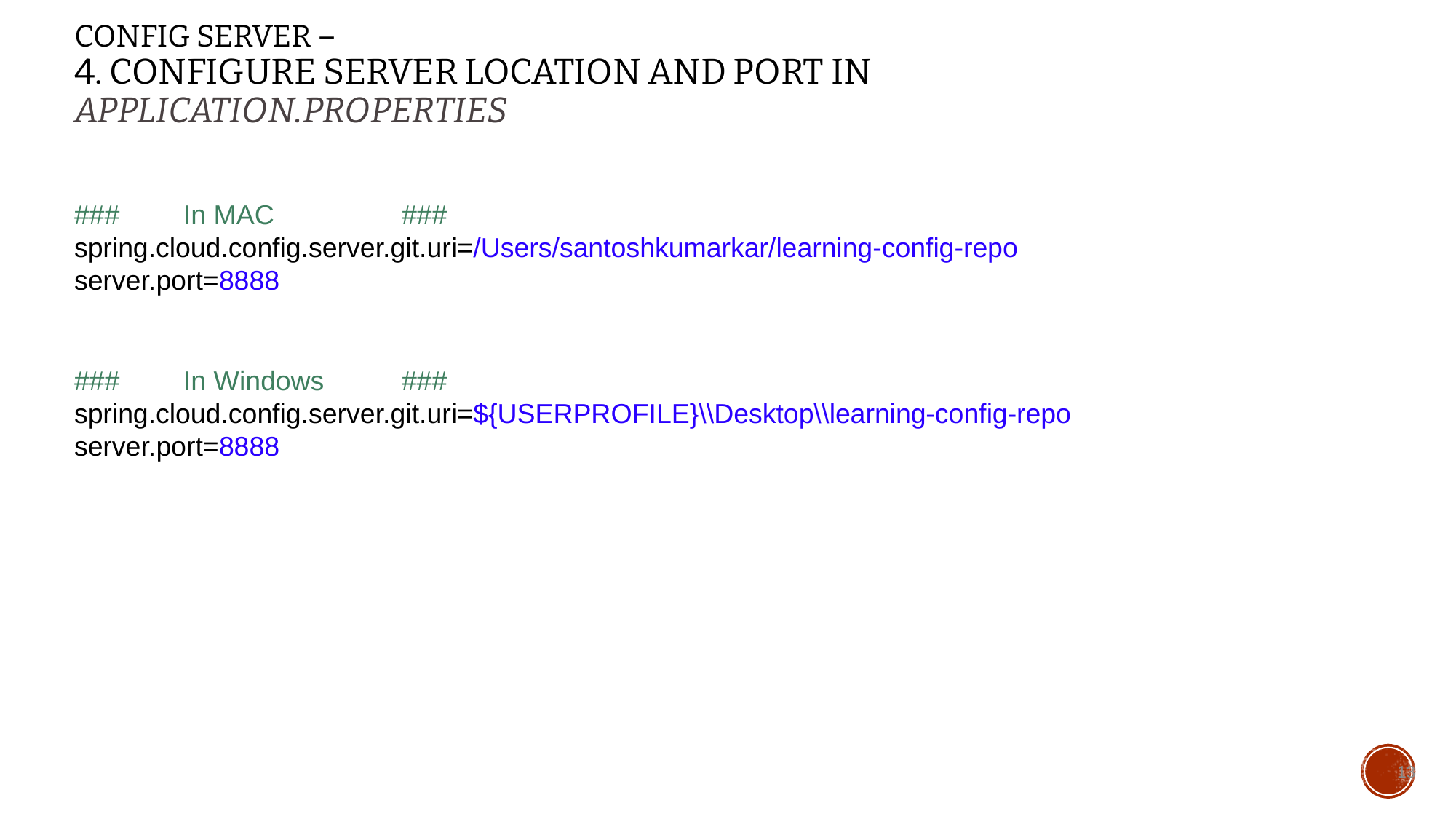

# Config server – 4. Configure server location and port in application.properties
### 	In MAC		###
spring.cloud.config.server.git.uri=/Users/santoshkumarkar/learning-config-repo
server.port=8888
### 	In Windows	###
spring.cloud.config.server.git.uri=${USERPROFILE}\\Desktop\\learning-config-repo
server.port=8888
13